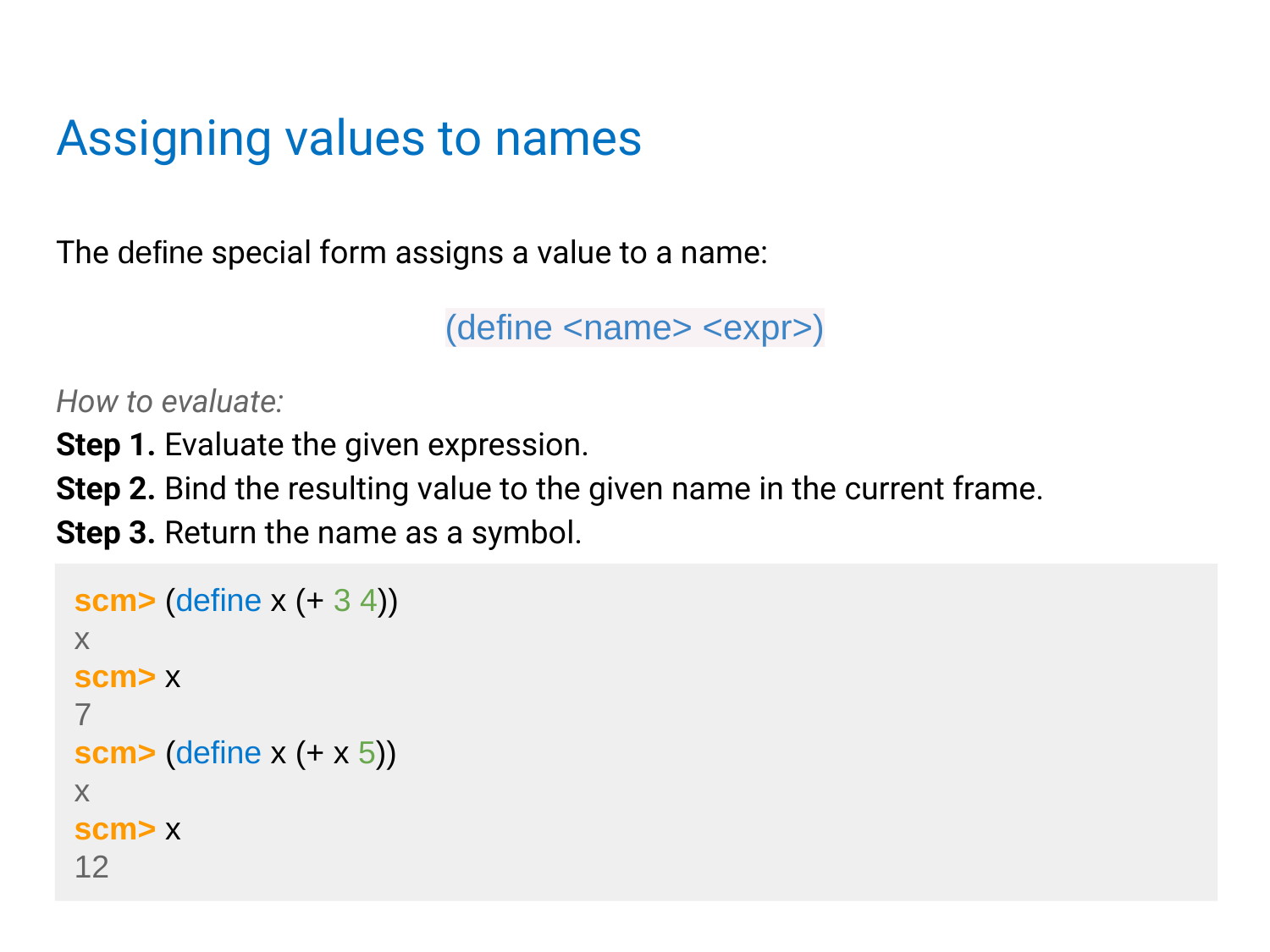

# Assigning values to names
The define special form assigns a value to a name:
(define <name> <expr>)
How to evaluate:
Step 1. Evaluate the given expression.
Step 2. Bind the resulting value to the given name in the current frame.
Step 3. Return the name as a symbol.

scm> (define x (+ 3 4))
x
scm> x
7
scm> (define x (+ x 5))
x
scm> x
12